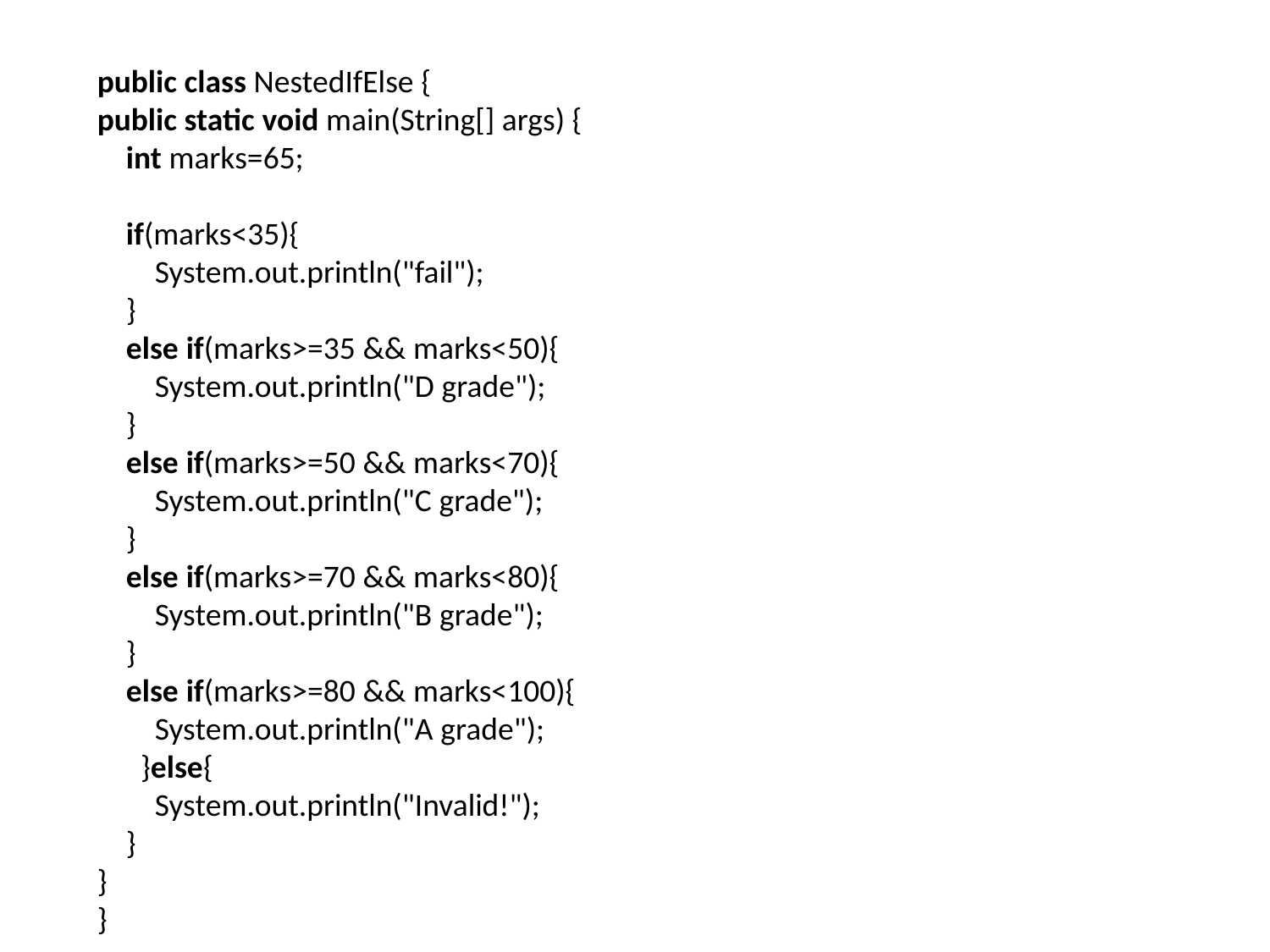

public class NestedIfElse {
public static void main(String[] args) {
    int marks=65;

    if(marks<35){
        System.out.println("fail");
    }
    else if(marks>=35 && marks<50){
        System.out.println("D grade");
    }
    else if(marks>=50 && marks<70){
        System.out.println("C grade");
    }
    else if(marks>=70 && marks<80){
        System.out.println("B grade");
    }
    else if(marks>=80 && marks<100){
        System.out.println("A grade");
      }else{
        System.out.println("Invalid!");
    }
}
}